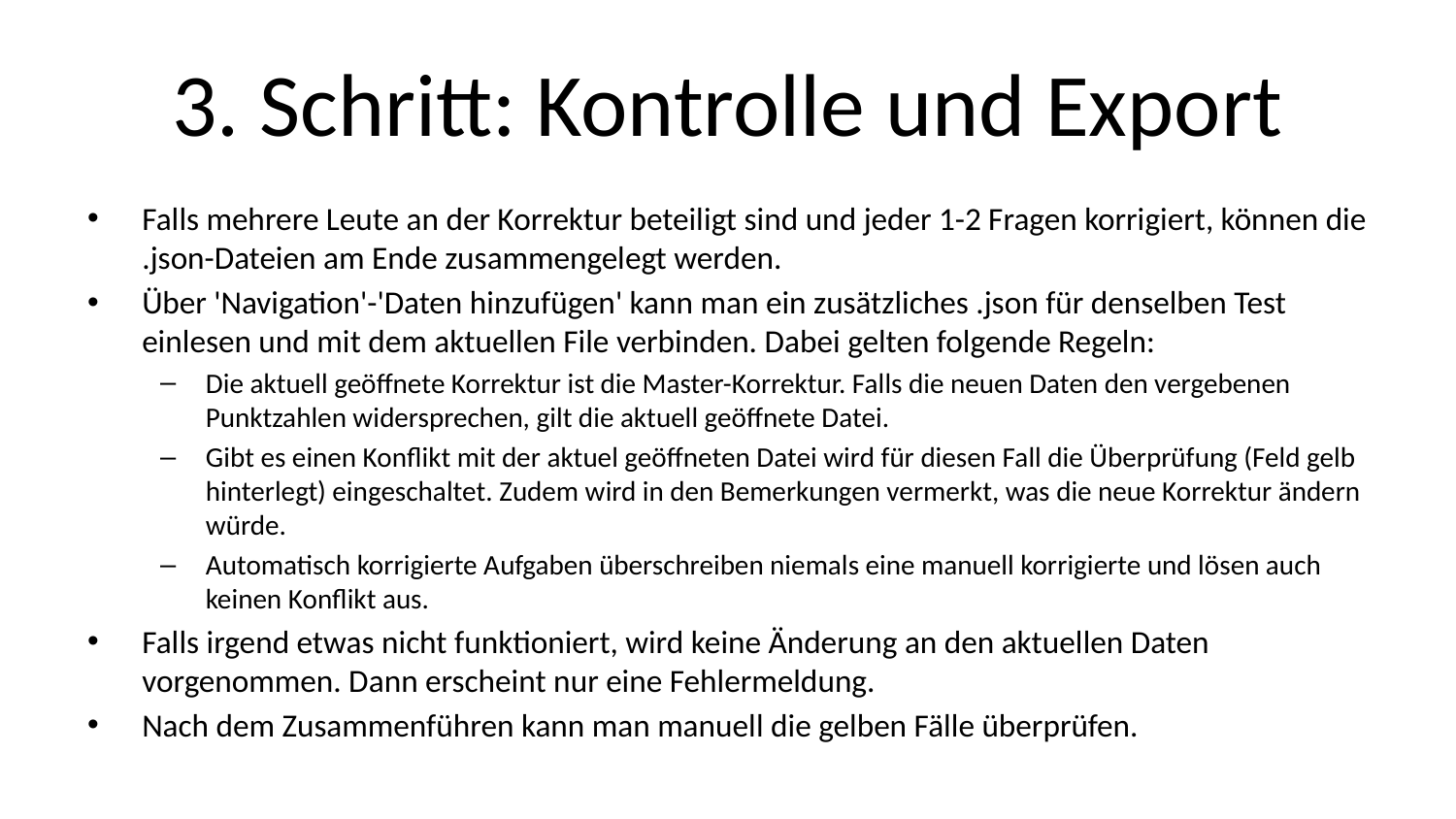

# 3. Schritt: Kontrolle und Export
Falls mehrere Leute an der Korrektur beteiligt sind und jeder 1-2 Fragen korrigiert, können die .json-Dateien am Ende zusammengelegt werden.
Über 'Navigation'-'Daten hinzufügen' kann man ein zusätzliches .json für denselben Test einlesen und mit dem aktuellen File verbinden. Dabei gelten folgende Regeln:
Die aktuell geöffnete Korrektur ist die Master-Korrektur. Falls die neuen Daten den vergebenen Punktzahlen widersprechen, gilt die aktuell geöffnete Datei.
Gibt es einen Konflikt mit der aktuel geöffneten Datei wird für diesen Fall die Überprüfung (Feld gelb hinterlegt) eingeschaltet. Zudem wird in den Bemerkungen vermerkt, was die neue Korrektur ändern würde.
Automatisch korrigierte Aufgaben überschreiben niemals eine manuell korrigierte und lösen auch keinen Konflikt aus.
Falls irgend etwas nicht funktioniert, wird keine Änderung an den aktuellen Daten vorgenommen. Dann erscheint nur eine Fehlermeldung.
Nach dem Zusammenführen kann man manuell die gelben Fälle überprüfen.